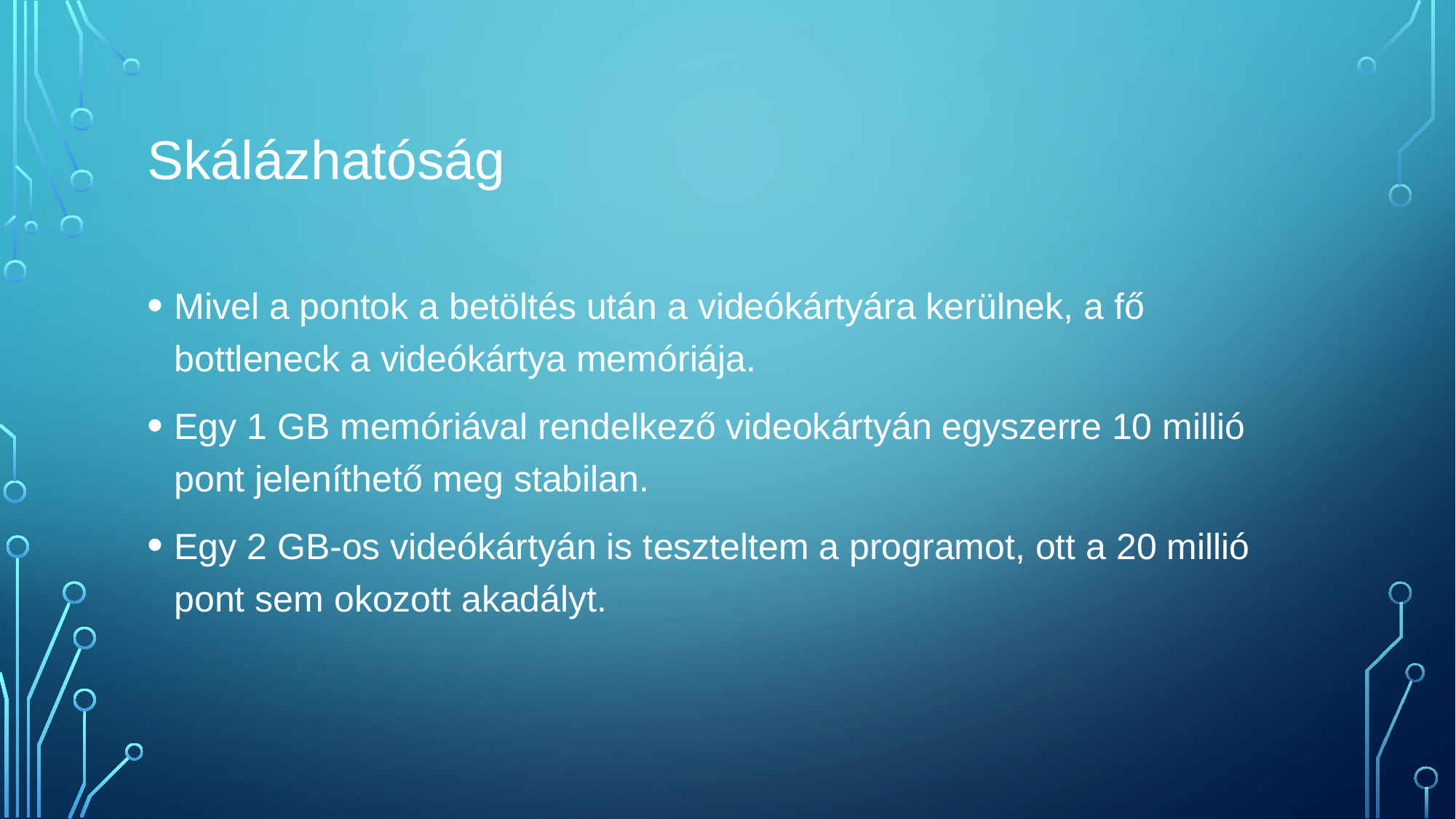

# Skálázhatóság
Mivel a pontok a betöltés után a videókártyára kerülnek, a fő bottleneck a videókártya memóriája.
Egy 1 GB memóriával rendelkező videokártyán egyszerre 10 millió pont jeleníthető meg stabilan.
Egy 2 GB-os videókártyán is teszteltem a programot, ott a 20 millió pont sem okozott akadályt.